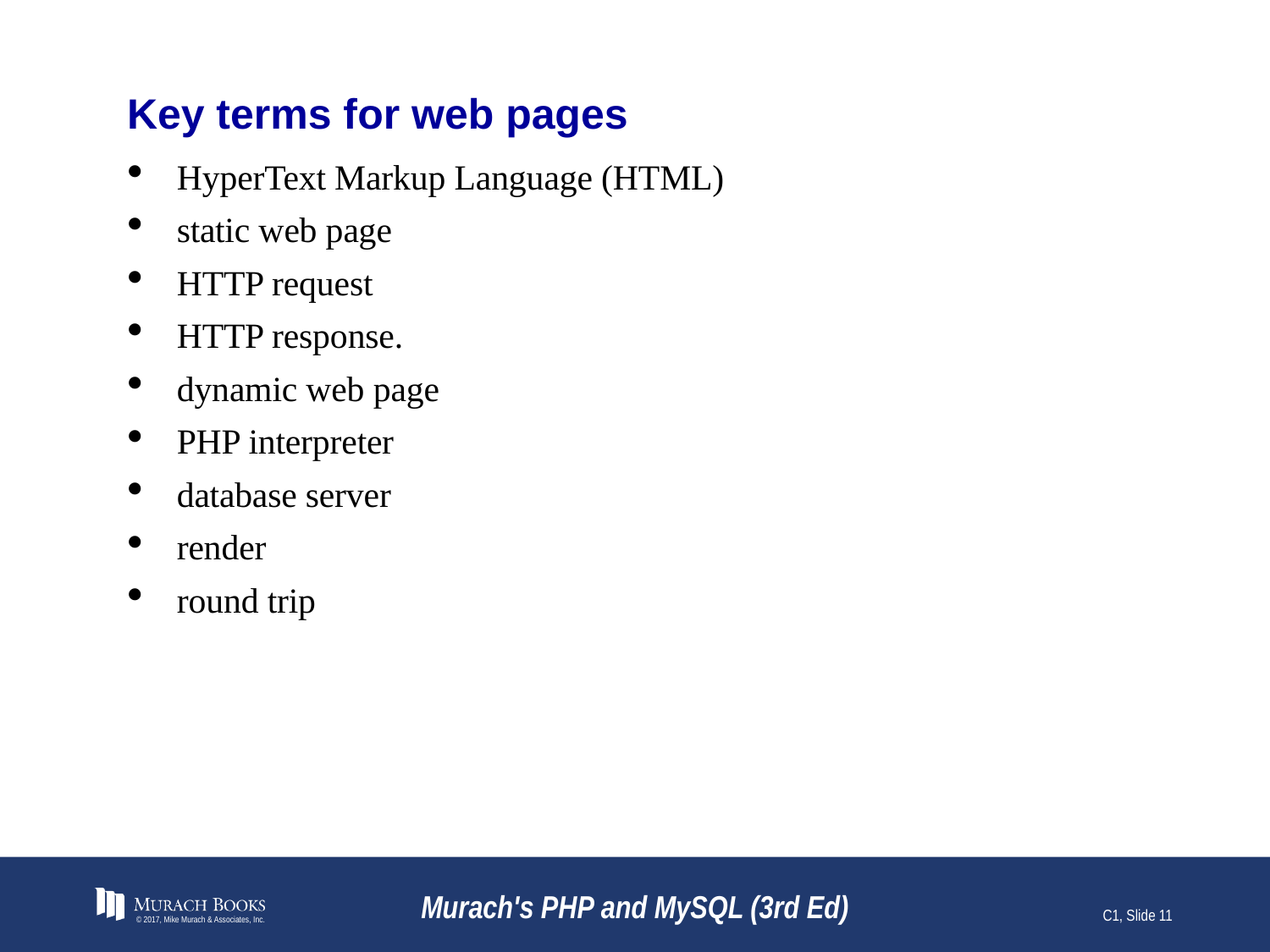

# Key terms for web pages
HyperText Markup Language (HTML)
static web page
HTTP request
HTTP response.
dynamic web page
PHP interpreter
database server
render
round trip

© 2017, Mike Murach & Associates, Inc.
Murach's PHP and MySQL (3rd Ed)

C1, Slide 11